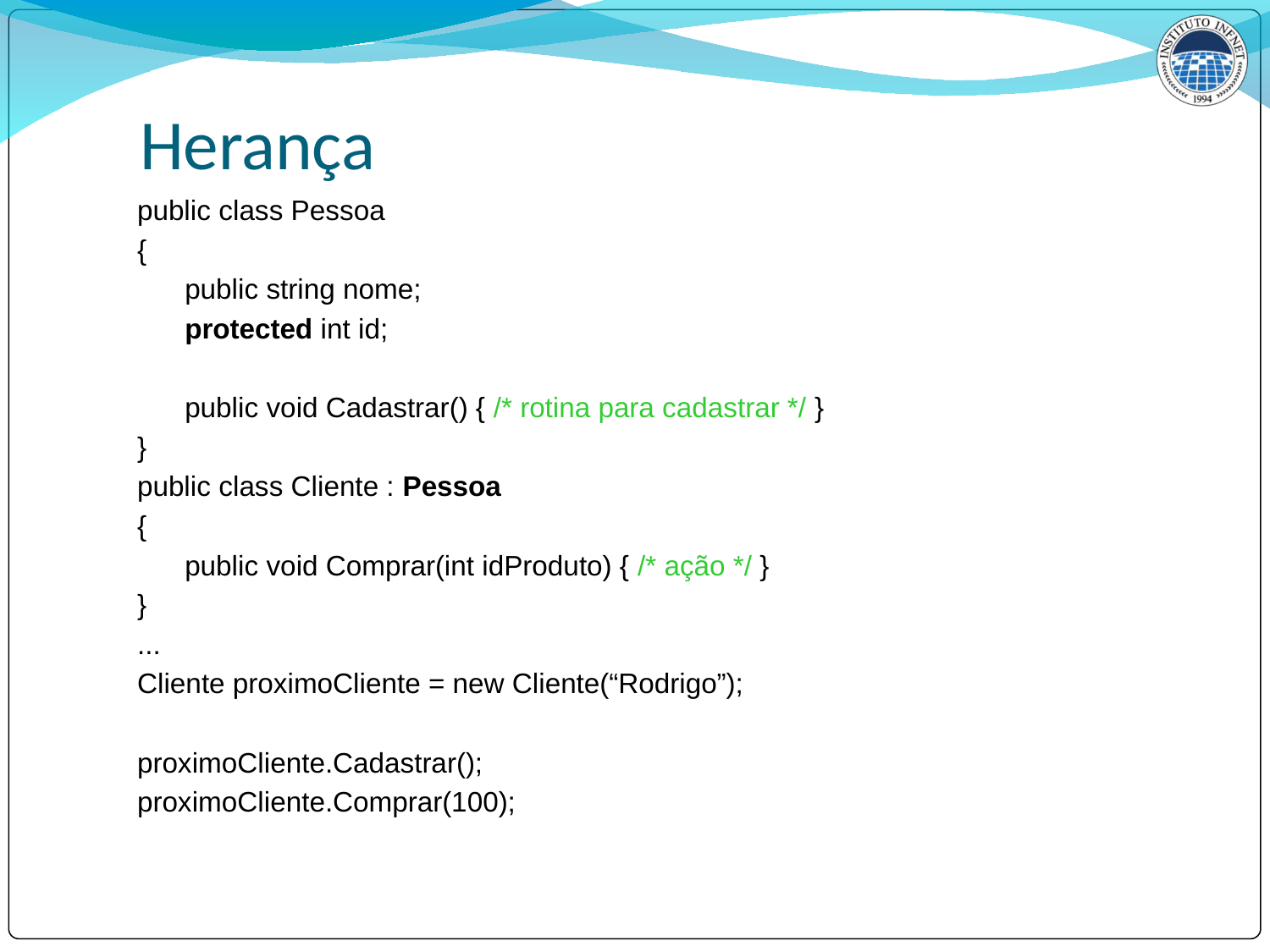

# Herança
public class Pessoa
{
	public string nome;
	protected int id;

	public void Cadastrar() { /* rotina para cadastrar */ }
}
public class Cliente : Pessoa
{
	public void Comprar(int idProduto) { /* ação */ }
}
...
Cliente proximoCliente = new Cliente(“Rodrigo”);

proximoCliente.Cadastrar();
proximoCliente.Comprar(100);
Criando uma classe derivada